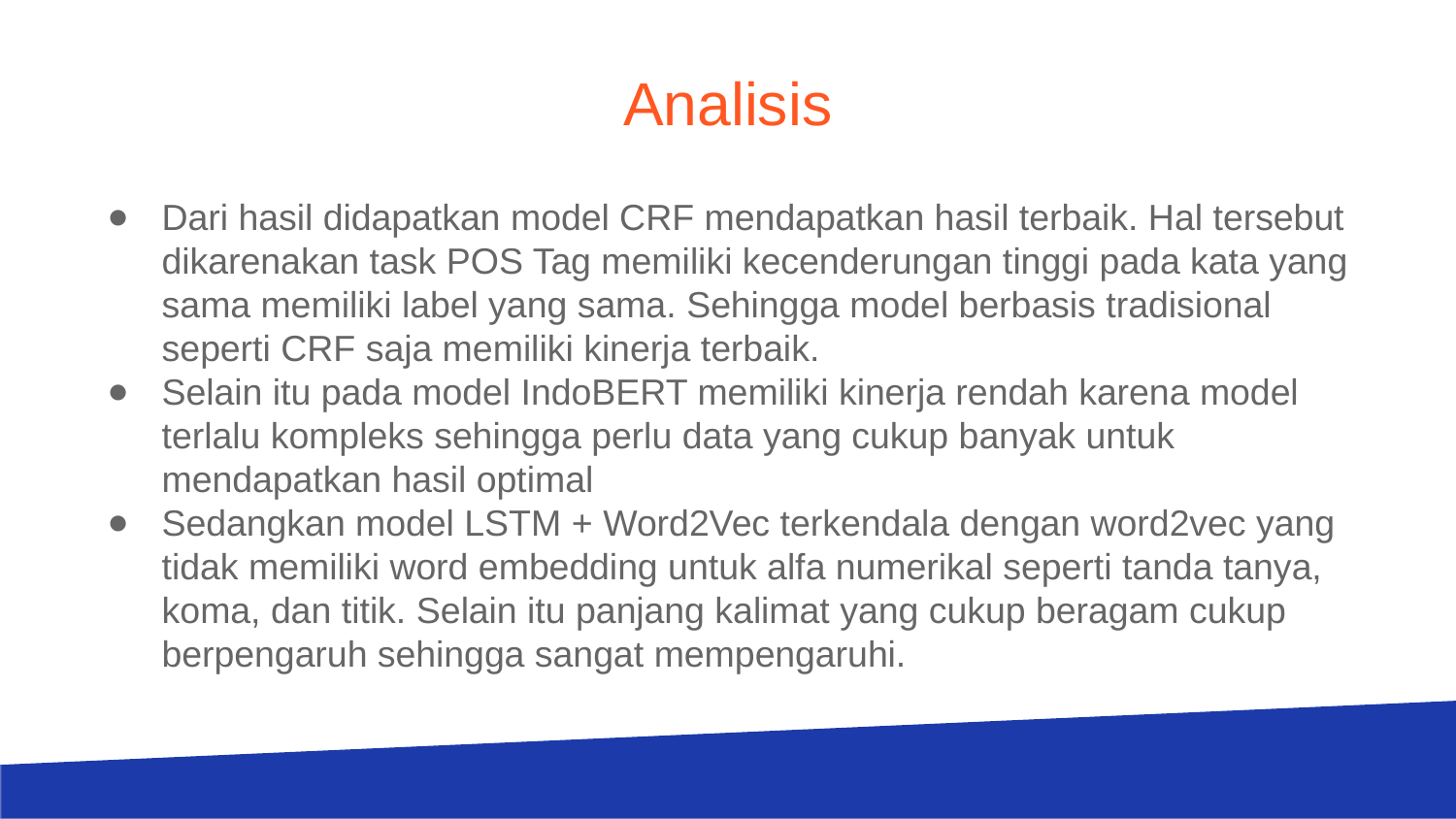

# Analisis
Dari hasil didapatkan model CRF mendapatkan hasil terbaik. Hal tersebut dikarenakan task POS Tag memiliki kecenderungan tinggi pada kata yang sama memiliki label yang sama. Sehingga model berbasis tradisional seperti CRF saja memiliki kinerja terbaik.
Selain itu pada model IndoBERT memiliki kinerja rendah karena model terlalu kompleks sehingga perlu data yang cukup banyak untuk mendapatkan hasil optimal
Sedangkan model LSTM + Word2Vec terkendala dengan word2vec yang tidak memiliki word embedding untuk alfa numerikal seperti tanda tanya, koma, dan titik. Selain itu panjang kalimat yang cukup beragam cukup berpengaruh sehingga sangat mempengaruhi.